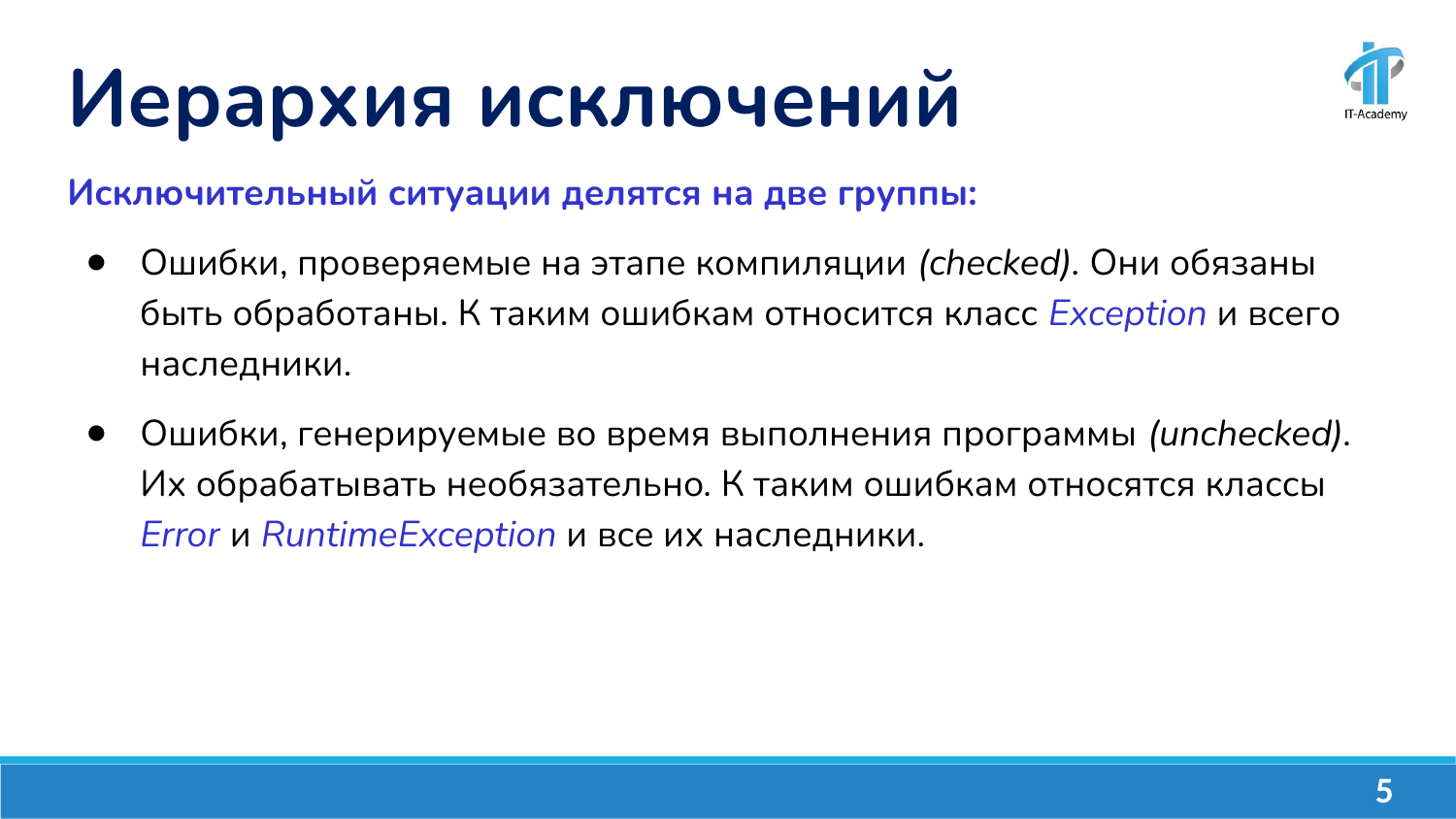

Иерархия исключений
Исключительный ситуации делятся на две группы:
Ошибки, проверяемые на этапе компиляции (checked). Они обязаны быть обработаны. К таким ошибкам относится класс Exception и всего наследники.
Ошибки, генерируемые во время выполнения программы (unchecked). Их обрабатывать необязательно. К таким ошибкам относятся классы Error и RuntimeException и все их наследники.
5